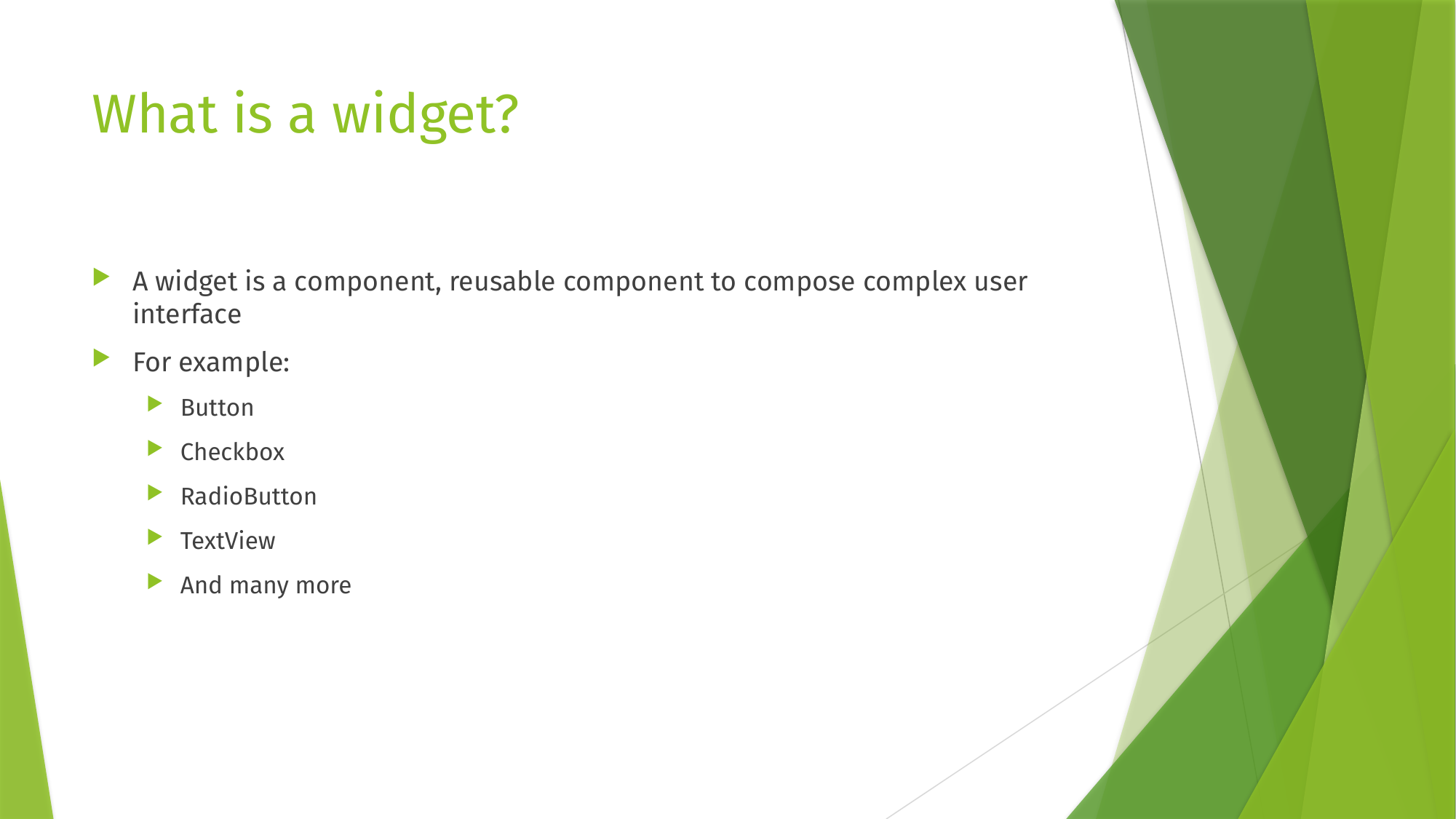

# What is a widget?
A widget is a component, reusable component to compose complex user interface
For example:
Button
Checkbox
RadioButton
TextView
And many more